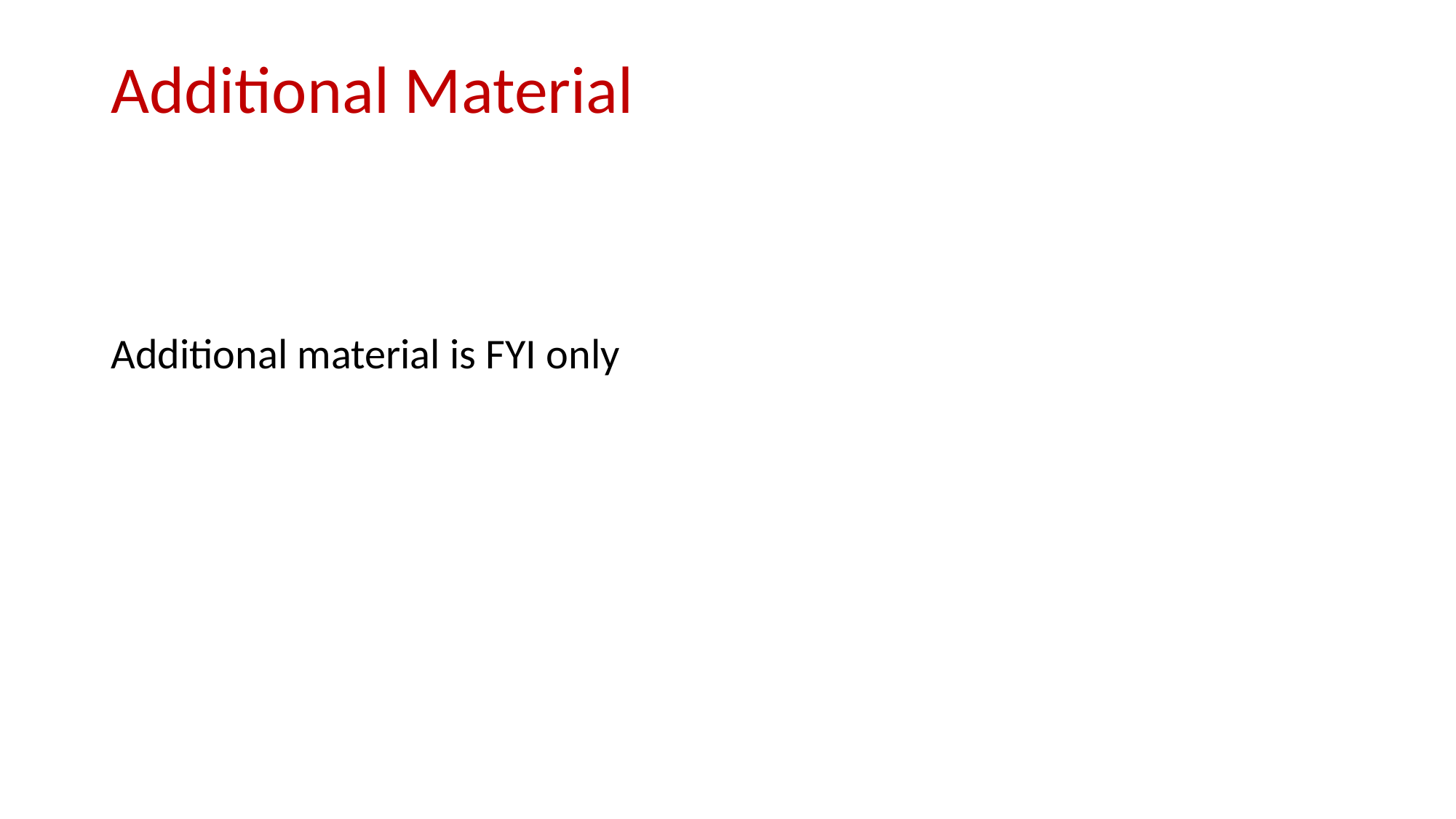

# Additional Material
Additional material is FYI only